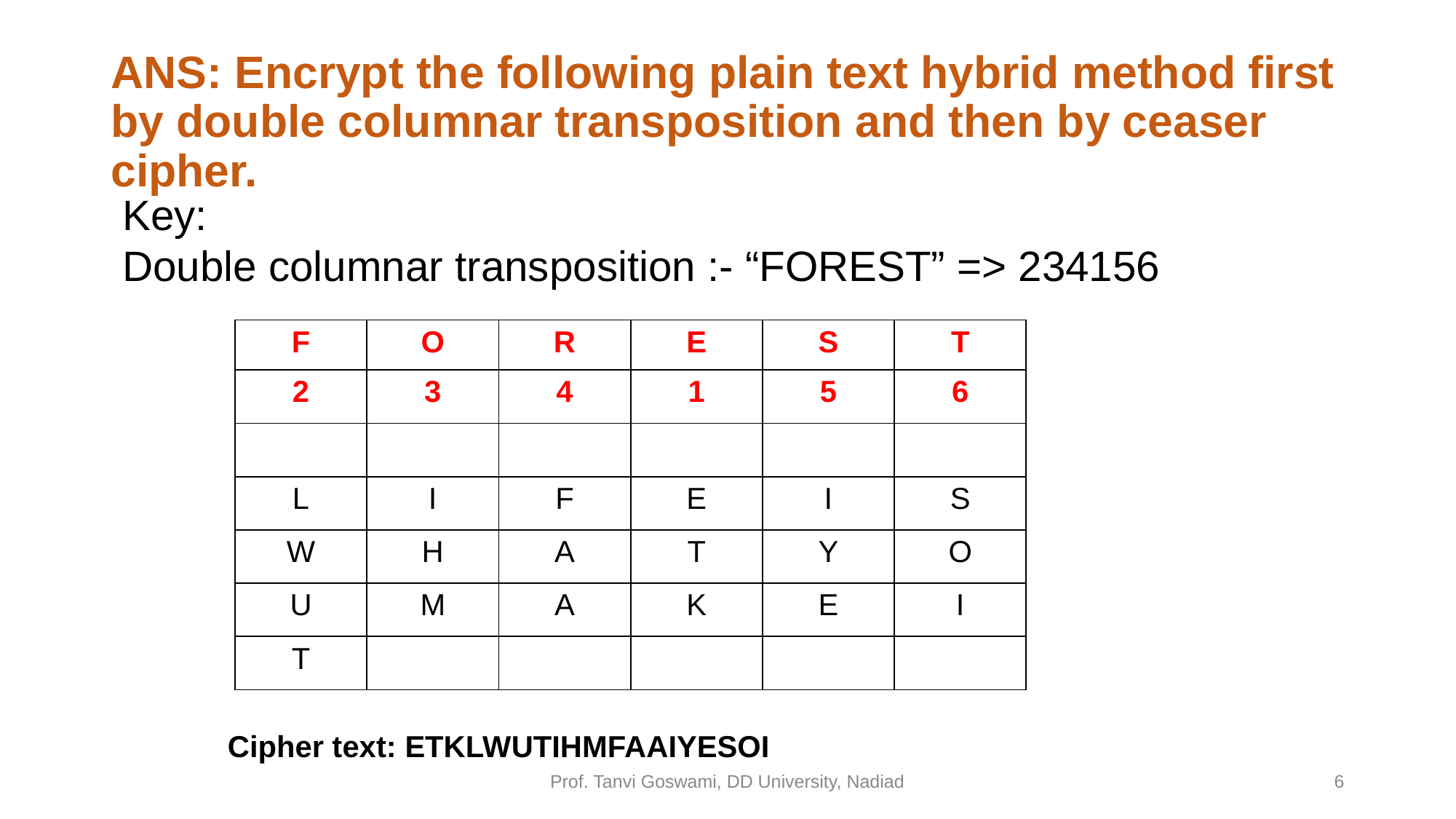

# ANS: Encrypt the following plain text hybrid method first by double columnar transposition and then by ceaser cipher.
Key:
Double columnar transposition :- “FOREST” => 234156
| F | O | R | E | S | T |
| --- | --- | --- | --- | --- | --- |
| 2 | 3 | 4 | 1 | 5 | 6 |
|  |  |  |  |  |  |
| L | I | F | E | I | S |
| W | H | A | T | Y | O |
| U | M | A | K | E | I |
| T |  |  |  |  |  |
Cipher text: ETKLWUTIHMFAAIYESOI
Prof. Tanvi Goswami, DD University, Nadiad
6